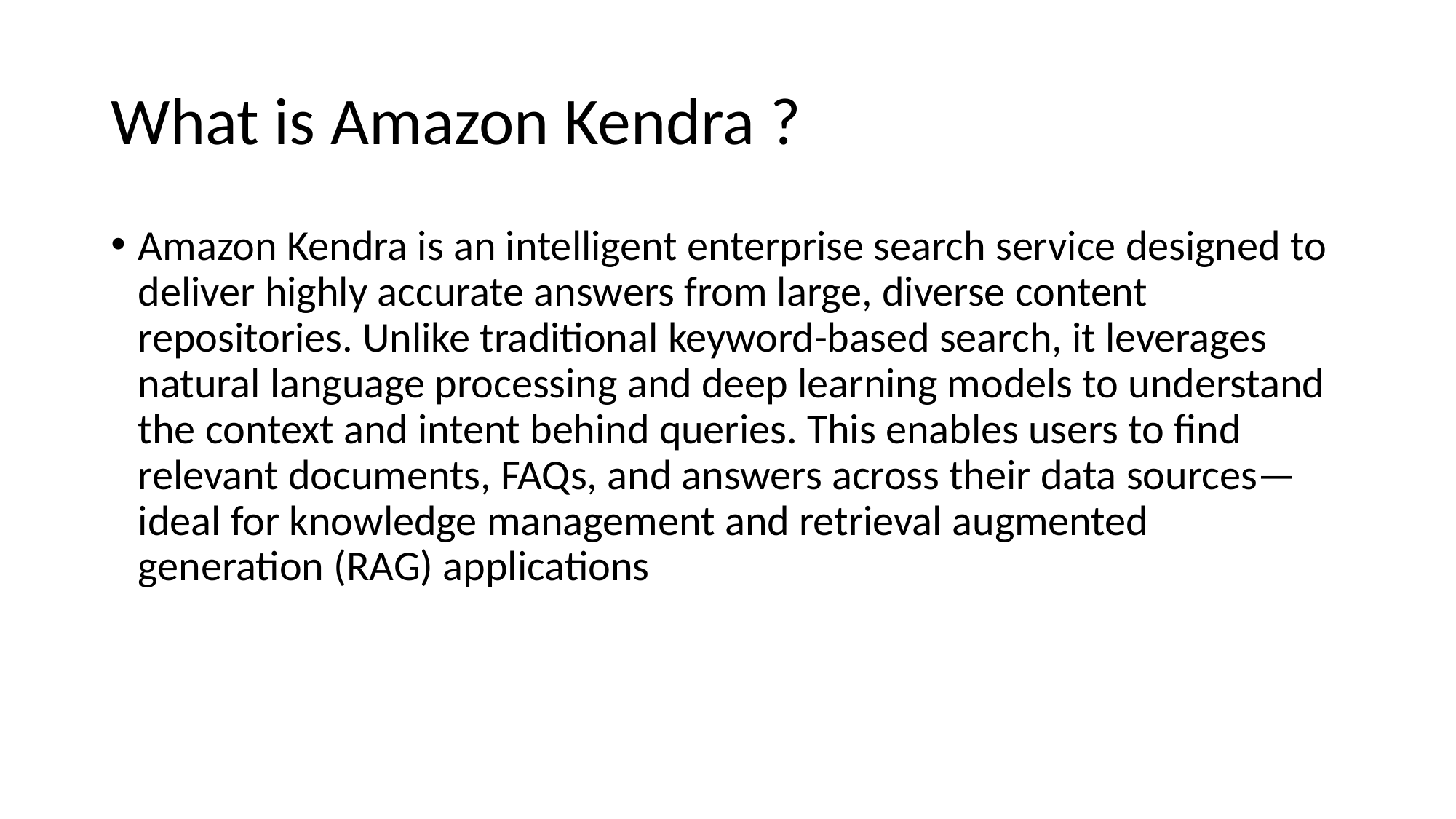

# What is Amazon Kendra ?
Amazon Kendra is an intelligent enterprise search service designed to deliver highly accurate answers from large, diverse content repositories. Unlike traditional keyword-based search, it leverages natural language processing and deep learning models to understand the context and intent behind queries. This enables users to find relevant documents, FAQs, and answers across their data sources—ideal for knowledge management and retrieval augmented generation (RAG) applications